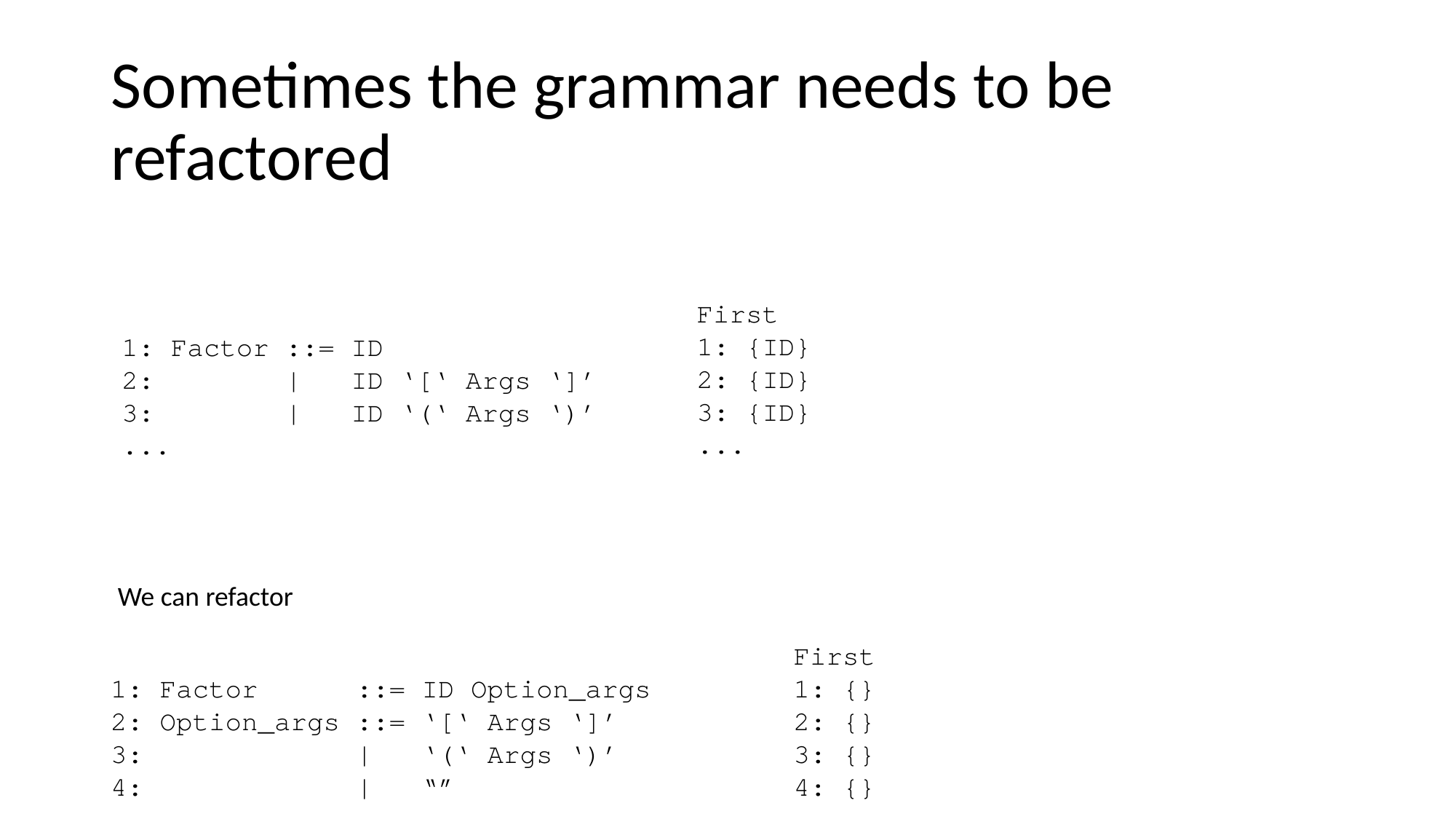

# Sometimes the grammar needs to be refactored
First
1: {ID}
2: {ID}
3: {ID}
...
1: Factor ::= ID
2:        |   ID ‘[‘ Args ‘]’
3:        |   ID ‘(‘ Args ‘)’
...
We can refactor
First
1: {}
2: {}
3: {}
4: {}
1: Factor      ::= ID Option_args
2: Option_args ::= ‘[‘ Args ‘]’
3:             |   ‘(‘ Args ‘)’
4:             |   “”